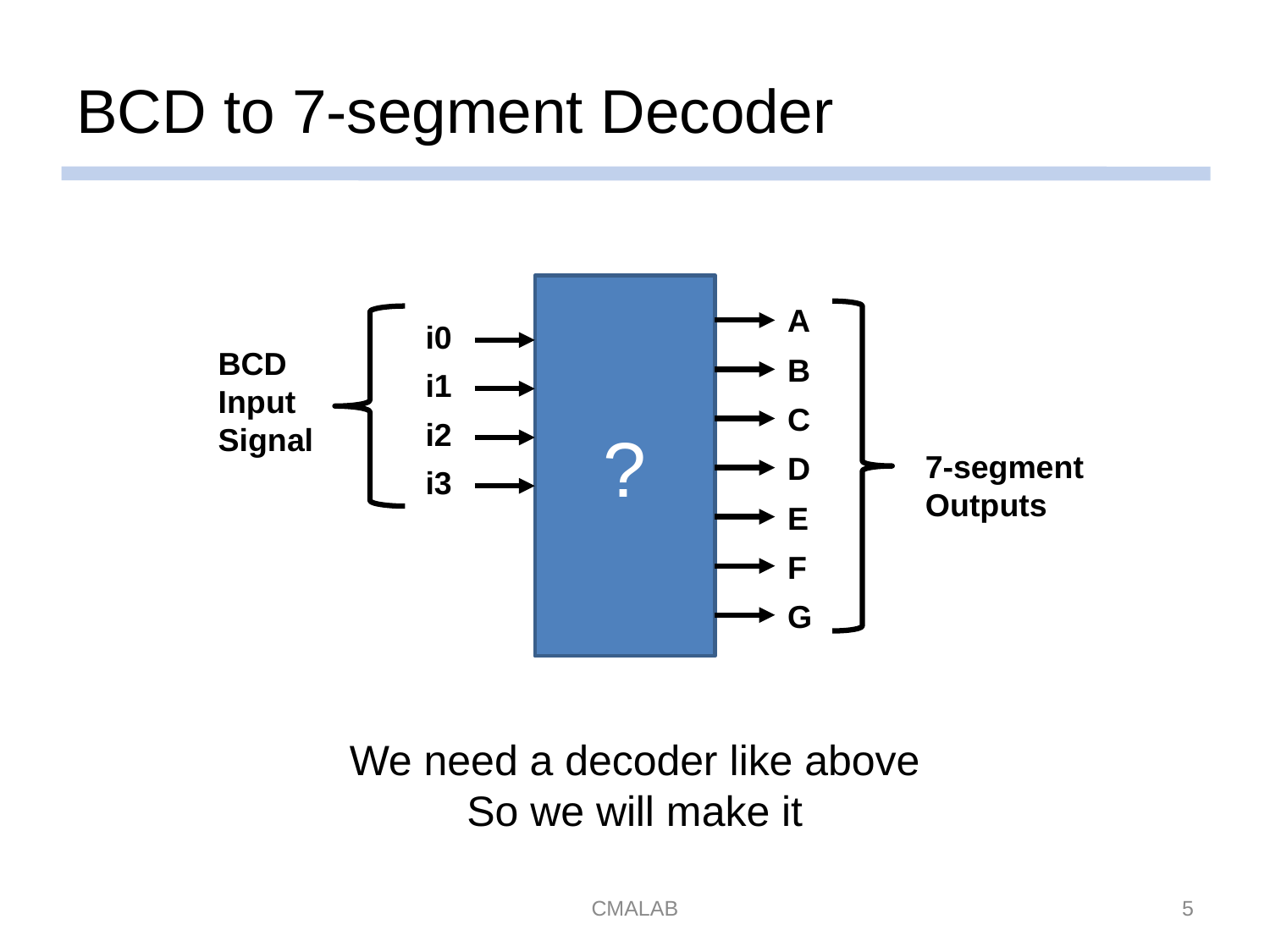

# BCD to 7-segment Decoder
?
A

i0
BCD
Input
Signal
B
i1
C
i2
7-segment
Outputs
D
i3
E
F
G
We need a decoder like above
So we will make it
CMALAB
5